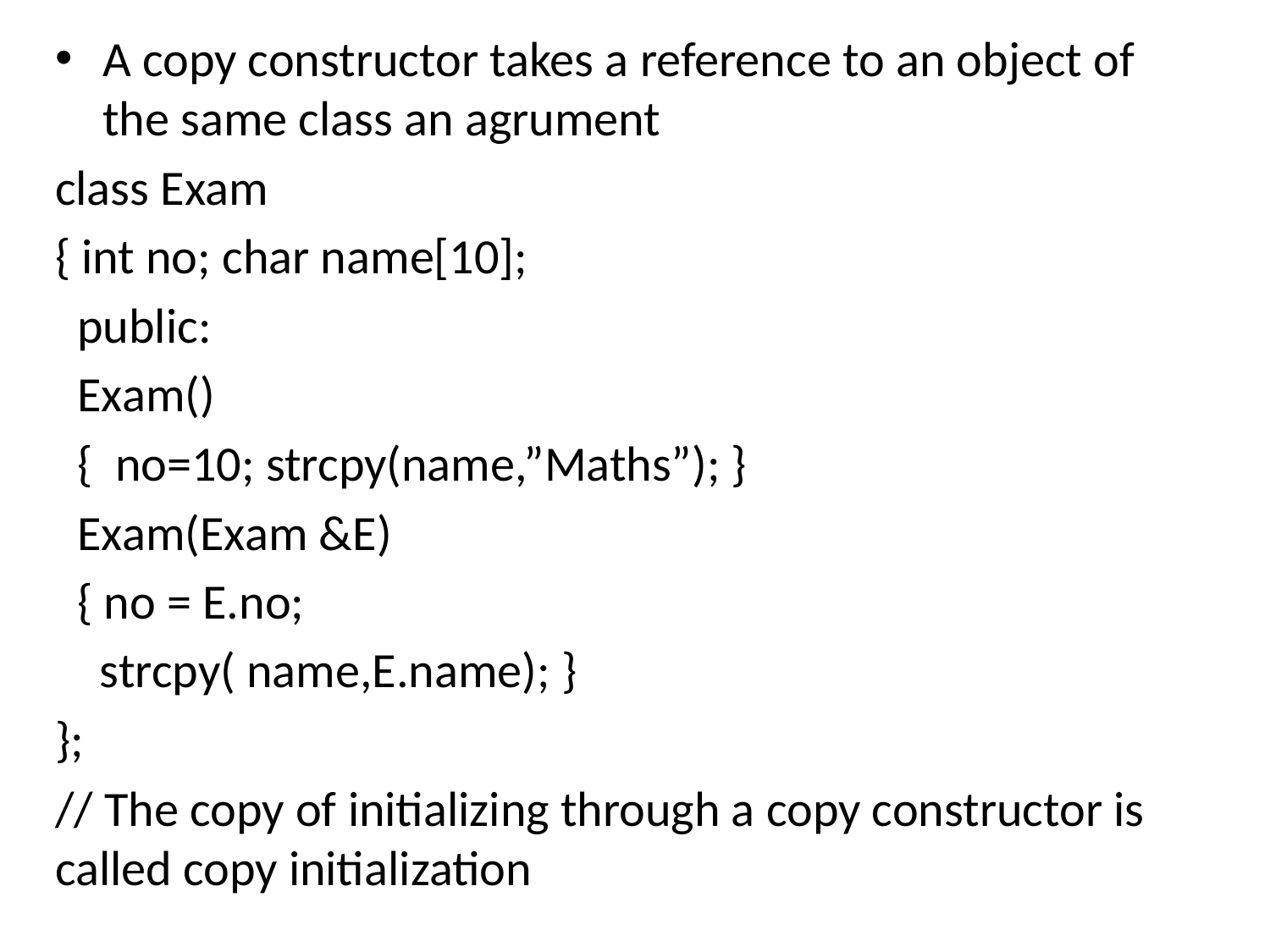

A copy constructor takes a reference to an object of the same class an agrument
class Exam
{ int no; char name[10];
  public:
  Exam()
  {  no=10; strcpy(name,”Maths”); }
  Exam(Exam &E)
  { no = E.no;
    strcpy( name,E.name); }
};
// The copy of initializing through a copy constructor is  called copy initialization